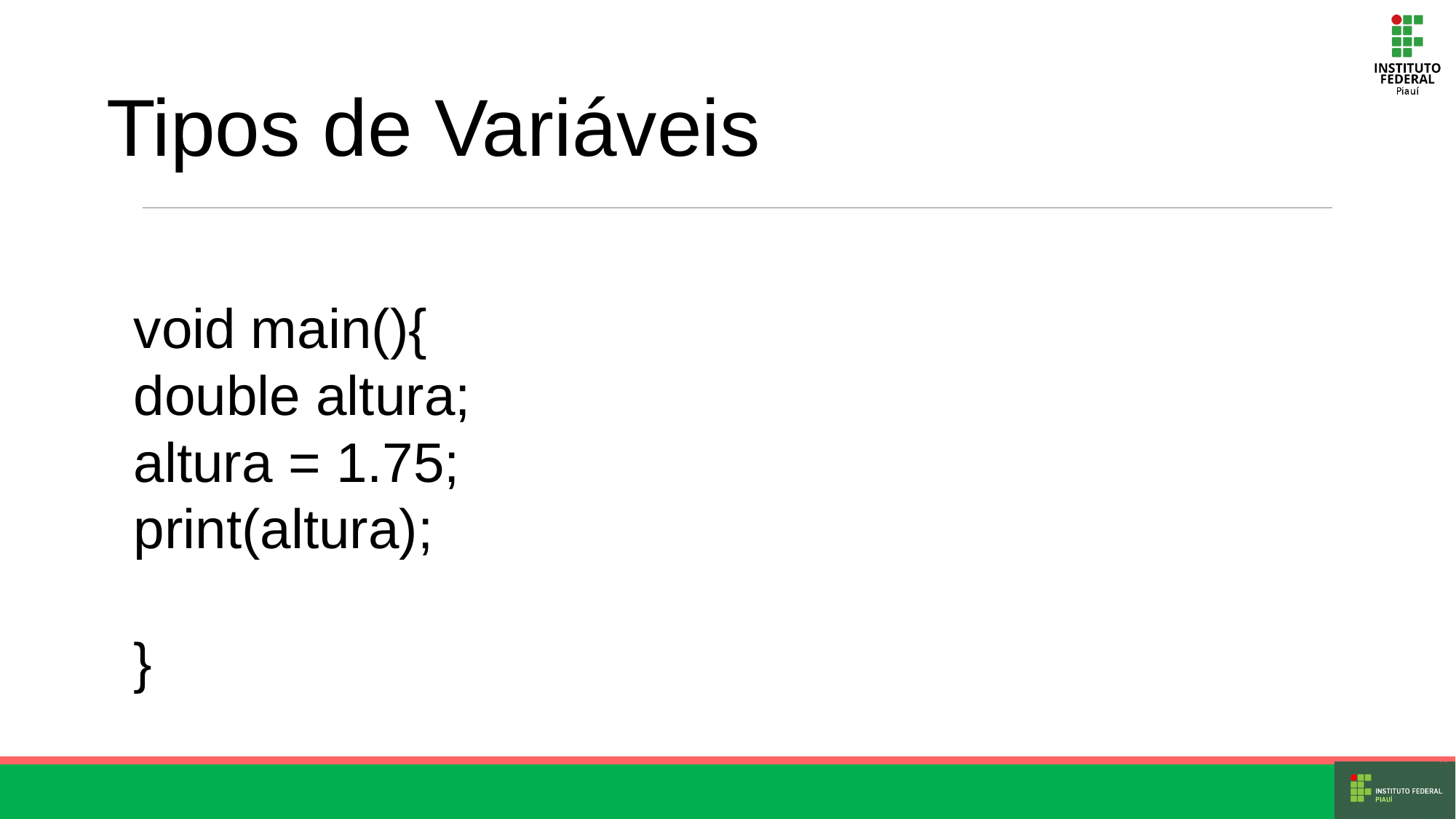

Tipos de Variáveis
void main(){
double altura;
altura = 1.75;
print(altura);

}